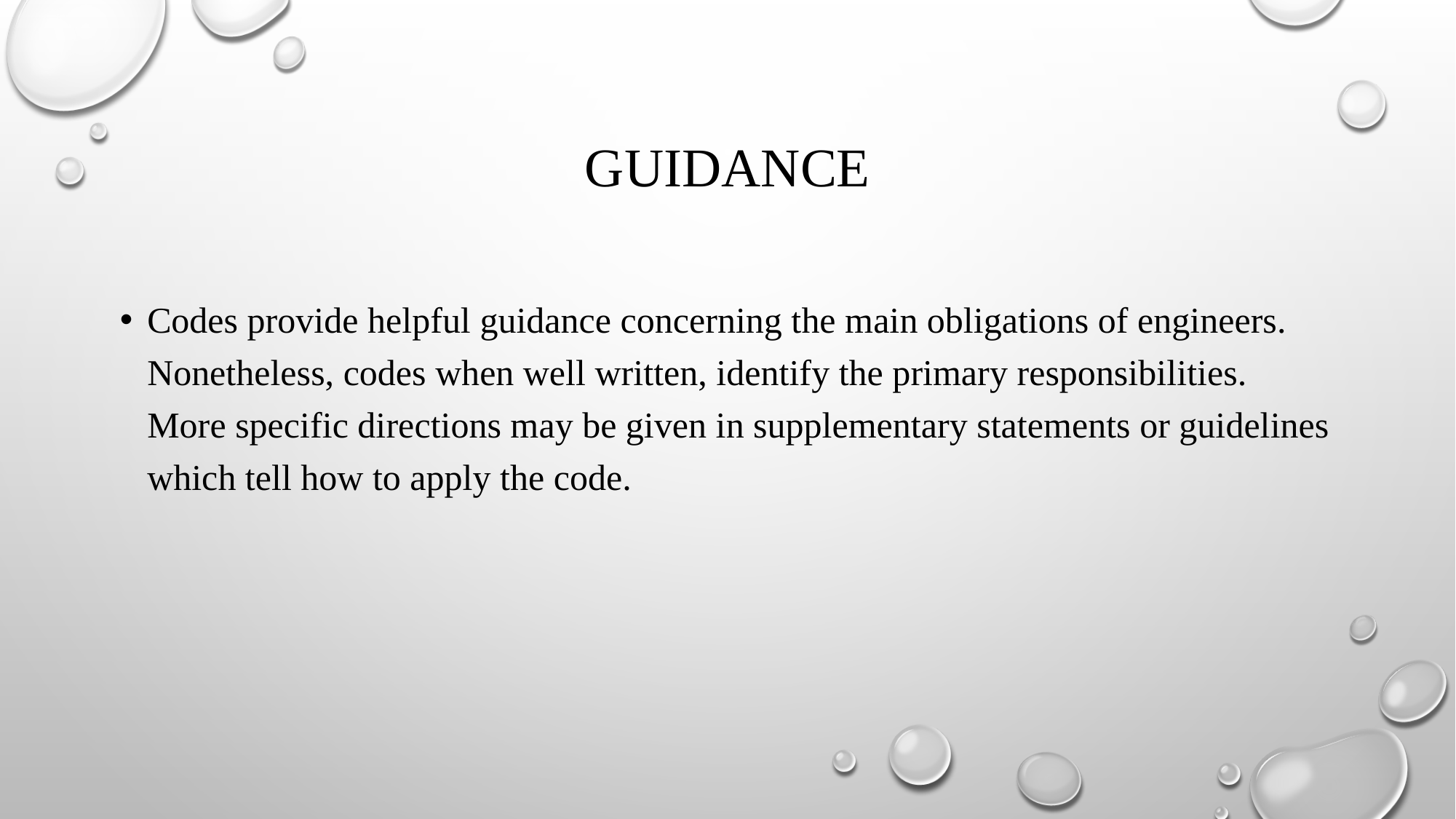

# GUIDANCE
Codes provide helpful guidance concerning the main obligations of engineers. Nonetheless, codes when well written, identify the primary responsibilities. More specific directions may be given in supplementary statements or guidelines which tell how to apply the code.